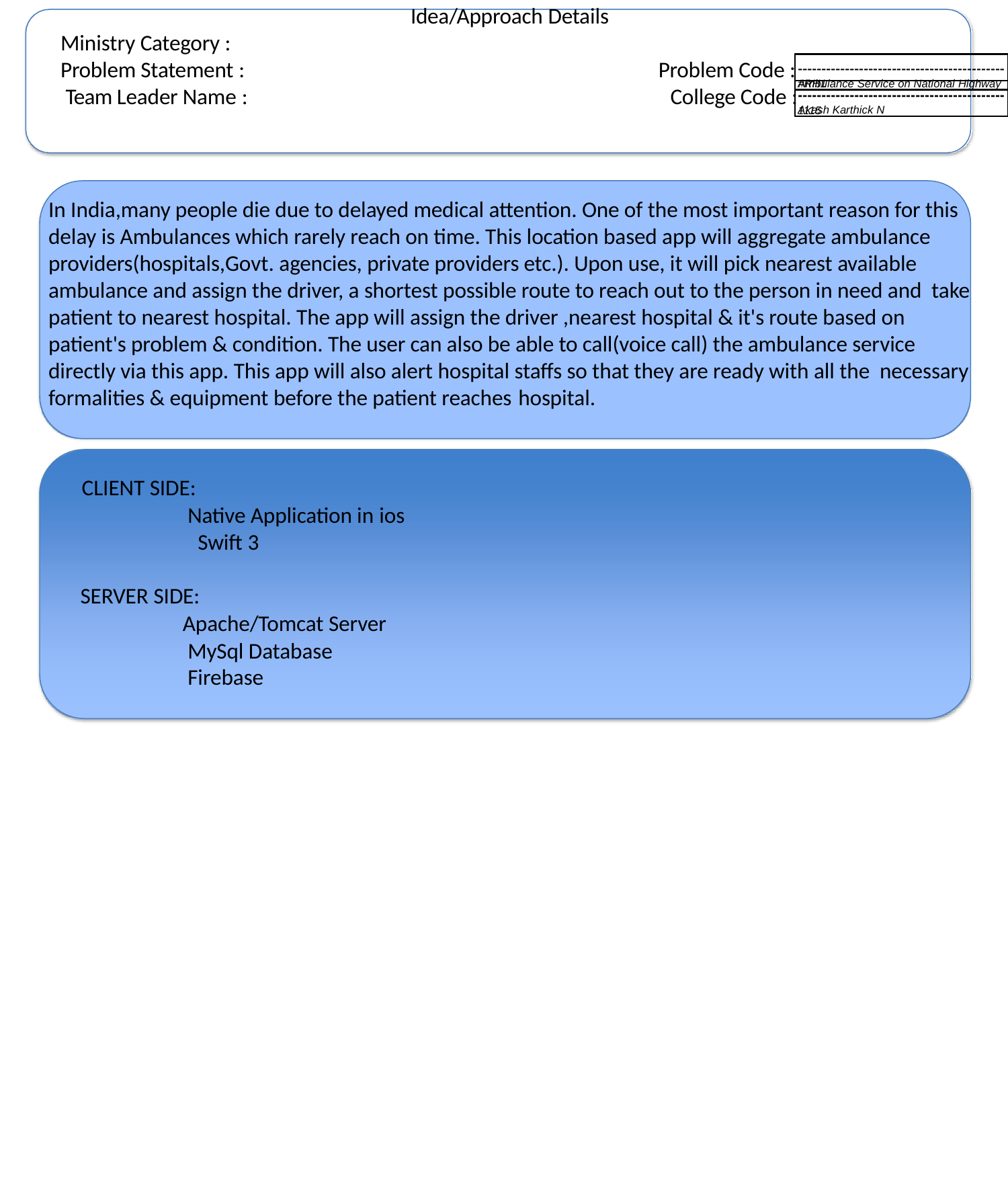

Idea/Approach Details
Ministry Category :  Problem Statement :  Team Leader Name :
--------------------------------------------
Ambulance Service on National Highway
--------------------------------------------
#RH1
Problem Code :  College Code :
--------------------------------------------
Akash Karthick N
--------------------------------------------
1115

In India,many people die due to delayed medical attention. One of the most important reason for this  delay is Ambulances which rarely reach on time. This location based app will aggregate ambulance  providers(hospitals,Govt. agencies, private providers etc.). Upon use, it will pick nearest available  ambulance and assign the driver, a shortest possible route to reach out to the person in need and  take patient to nearest hospital. The app will assign the driver ,nearest hospital & it's route based on  patient's problem & condition. The user can also be able to call(voice call) the ambulance service  directly via this app. This app will also alert hospital staffs so that they are ready with all the  necessary formalities & equipment before the patient reaches hospital.

CLIENT SIDE:
Native Application in ios  Swift 3

SERVER SIDE:
Apache/Tomcat Server  MySql Database  Firebase